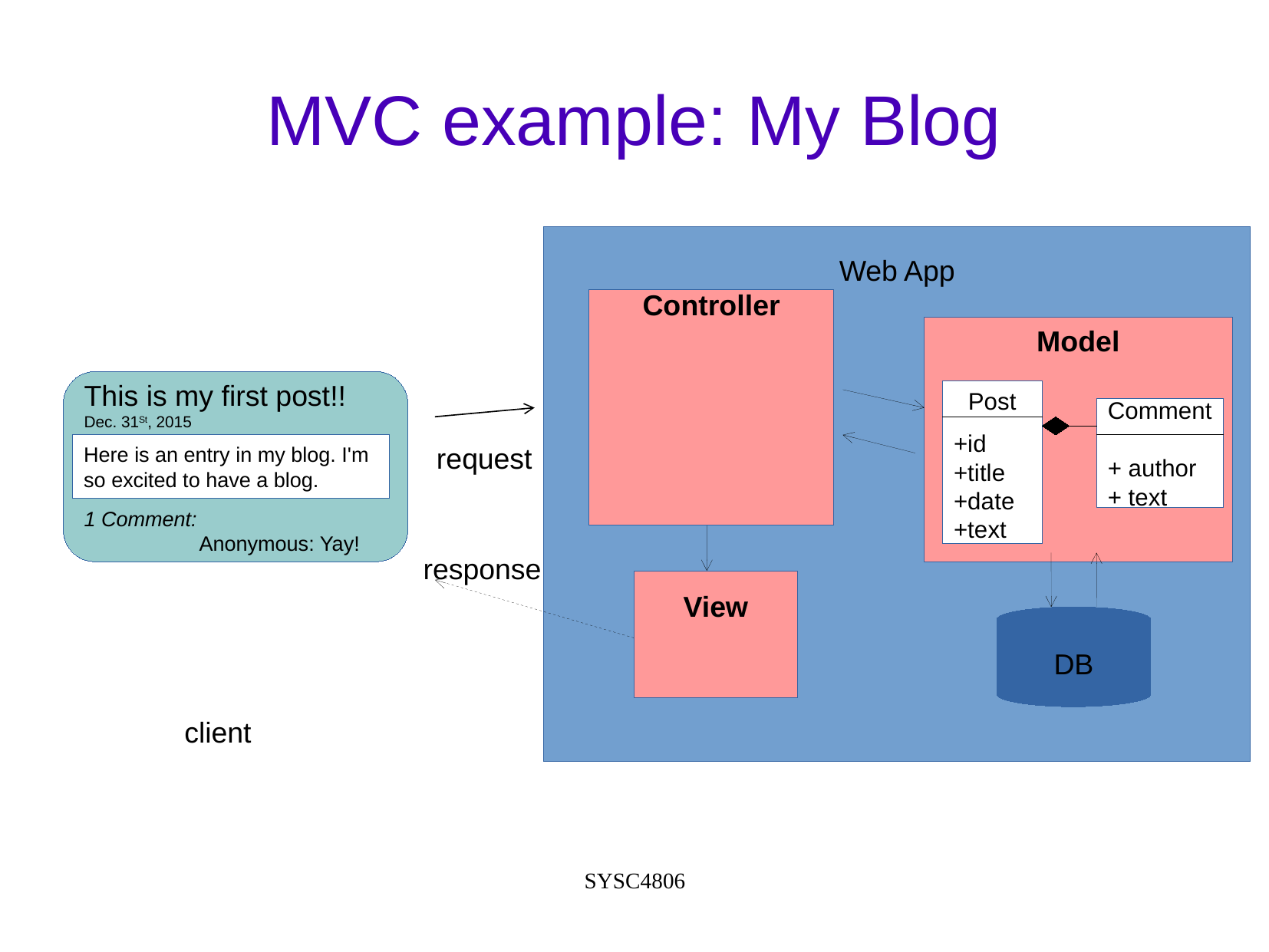

MVC example: My Blog
Web App

Controller

Model
This is my first post!!
Dec. 31St, 2015

1 Comment:
	Anonymous: Yay!
Post

+id
+title
+date
+text

Comment
+ author
+ text

Here is an entry in my blog. I'm
so excited to have a blog.
request

response

View

DB
client
SYSC4806